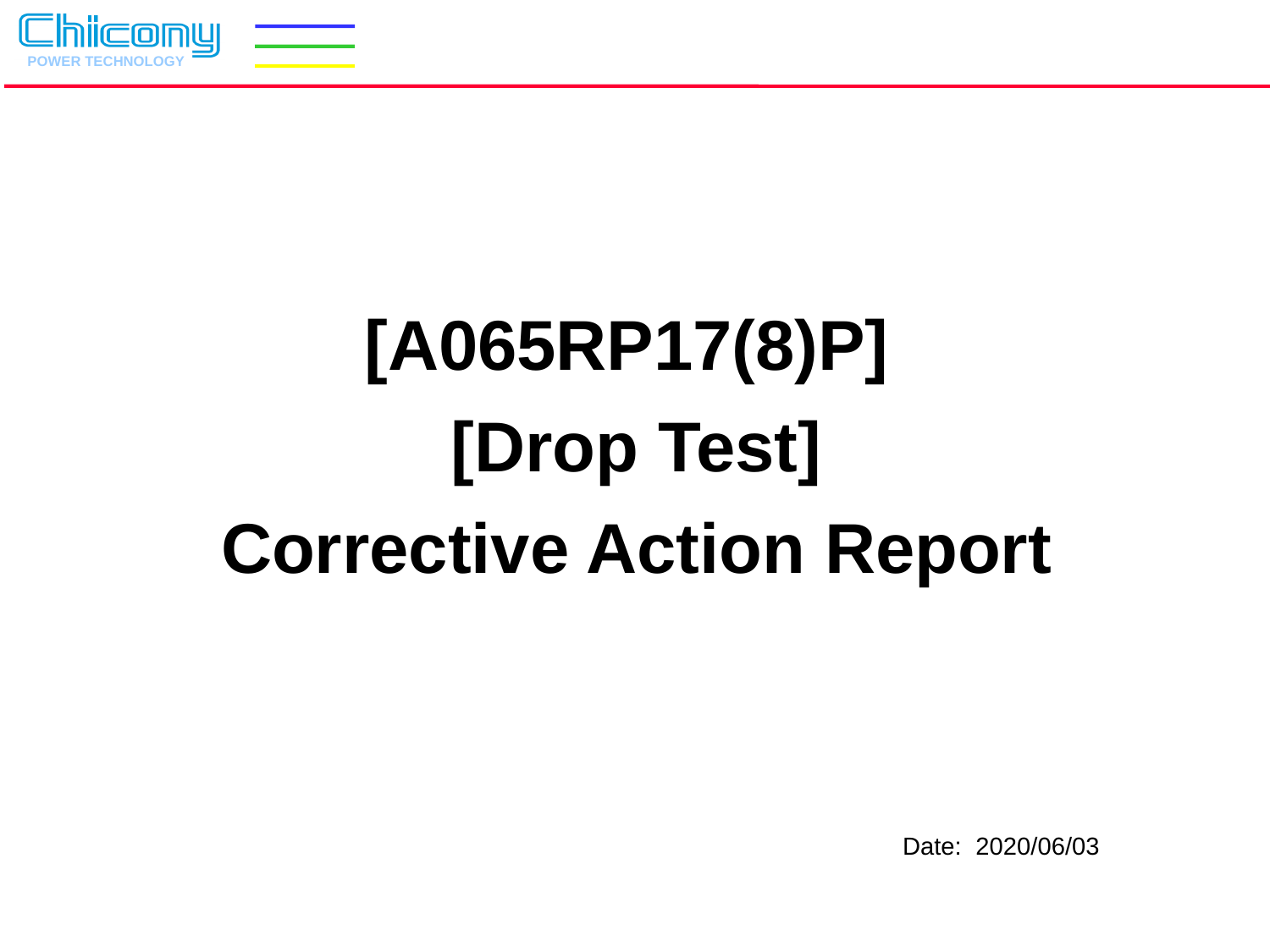

[A065RP17(8)P]
[Drop Test]
Corrective Action Report
Date:  2020/06/03